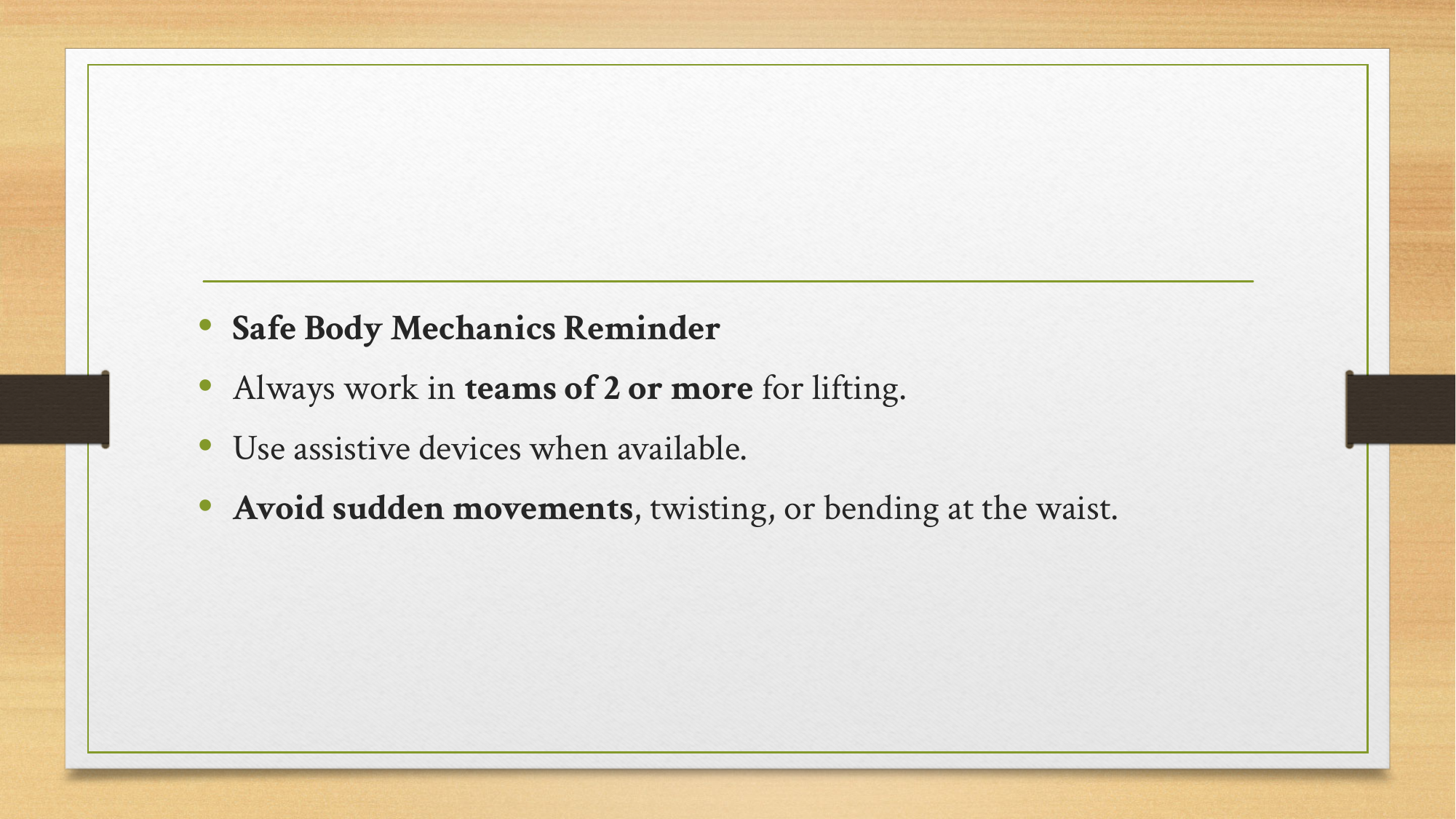

#
Safe Body Mechanics Reminder
Always work in teams of 2 or more for lifting.
Use assistive devices when available.
Avoid sudden movements, twisting, or bending at the waist.